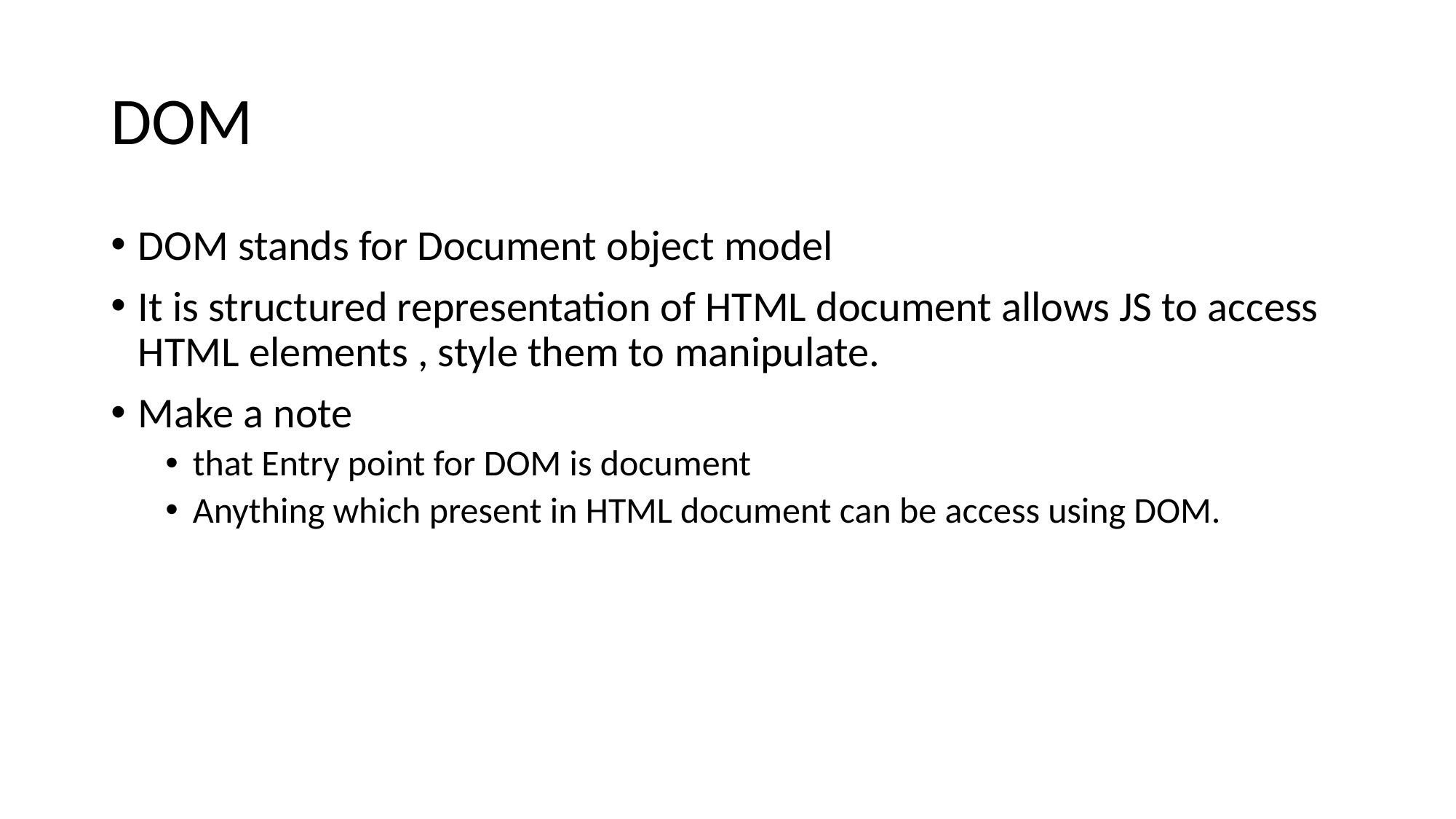

# DOM
DOM stands for Document object model
It is structured representation of HTML document allows JS to access HTML elements , style them to manipulate.
Make a note
that Entry point for DOM is document
Anything which present in HTML document can be access using DOM.